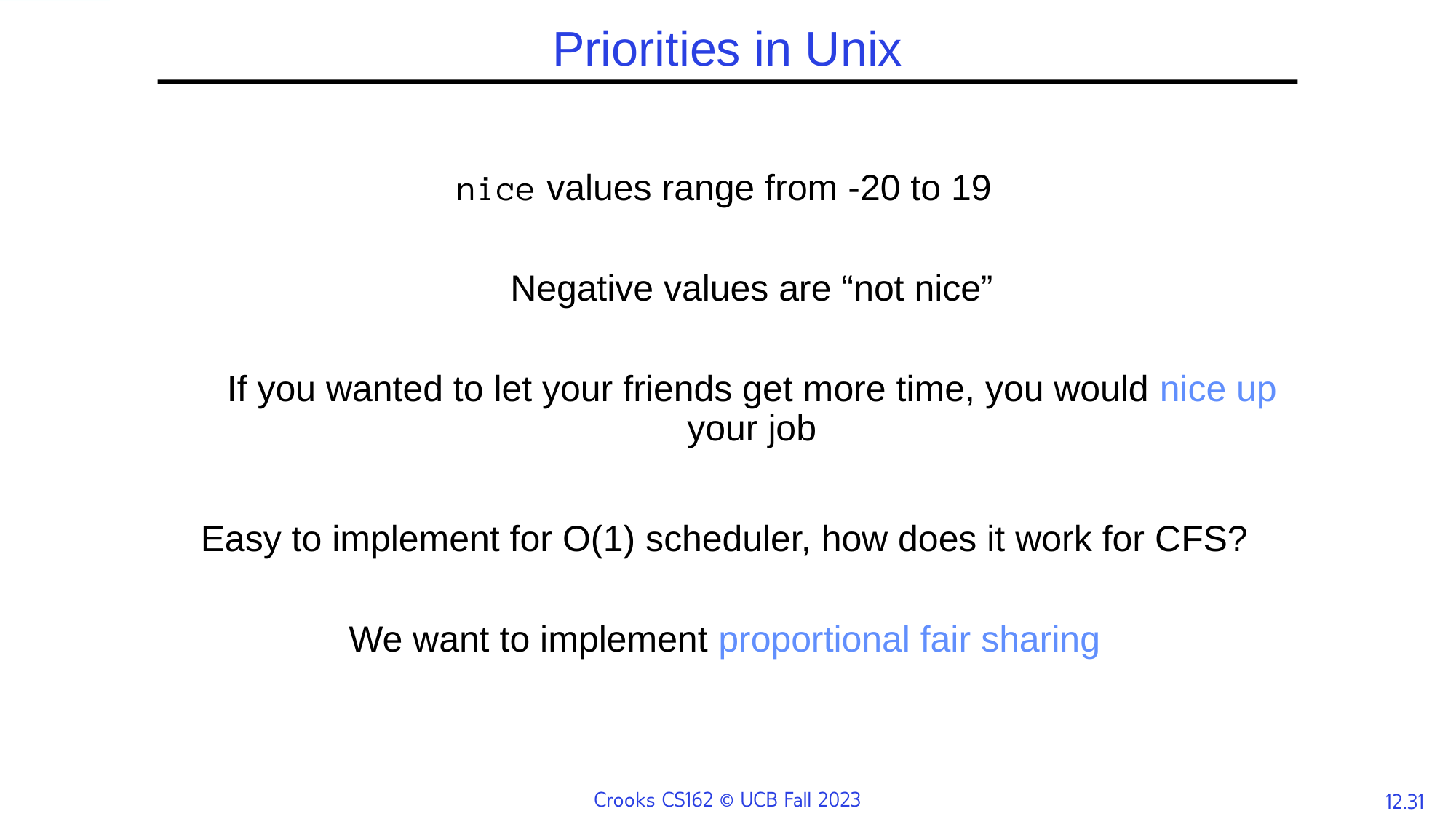

# Priorities in Unix
nice values range from -20 to 19

Negative values are “not nice”

If you wanted to let your friends get more time, you would nice up your job

Easy to implement for O(1) scheduler, how does it work for CFS?

We want to implement proportional fair sharing